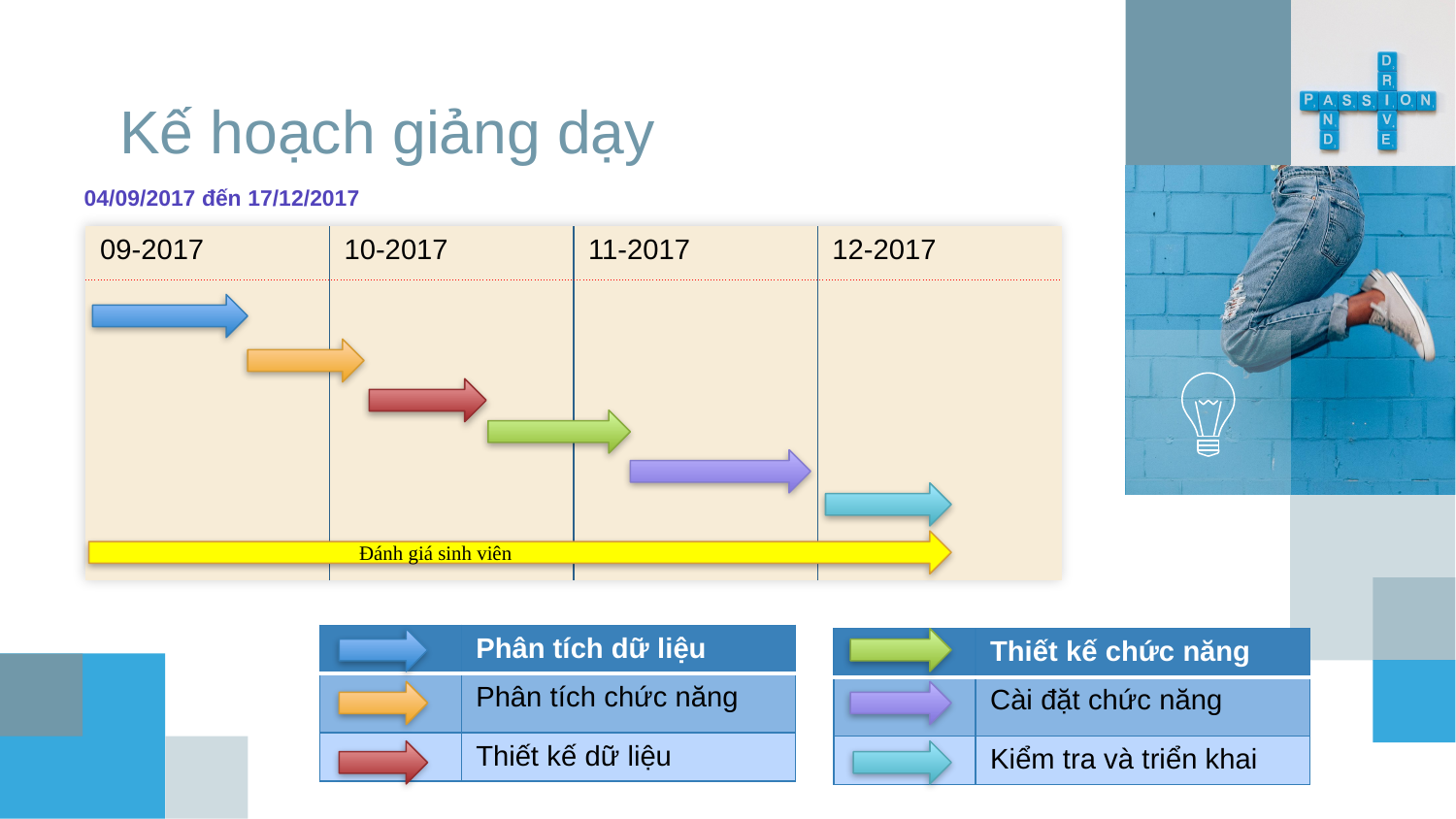

# Kế hoạch giảng dạy
04/09/2017 đến 17/12/2017
| 09-2017 | 10-2017 | 11-2017 | 12-2017 |
| --- | --- | --- | --- |
|  |  |  |  |

Đánh giá sinh viên
|  | Phân tích dữ liệu |
| --- | --- |
|  | Phân tích chức năng |
|  | Thiết kế dữ liệu |

|  | Thiết kế chức năng |
| --- | --- |
|  | Cài đặt chức năng |
|  | Kiểm tra và triển khai |